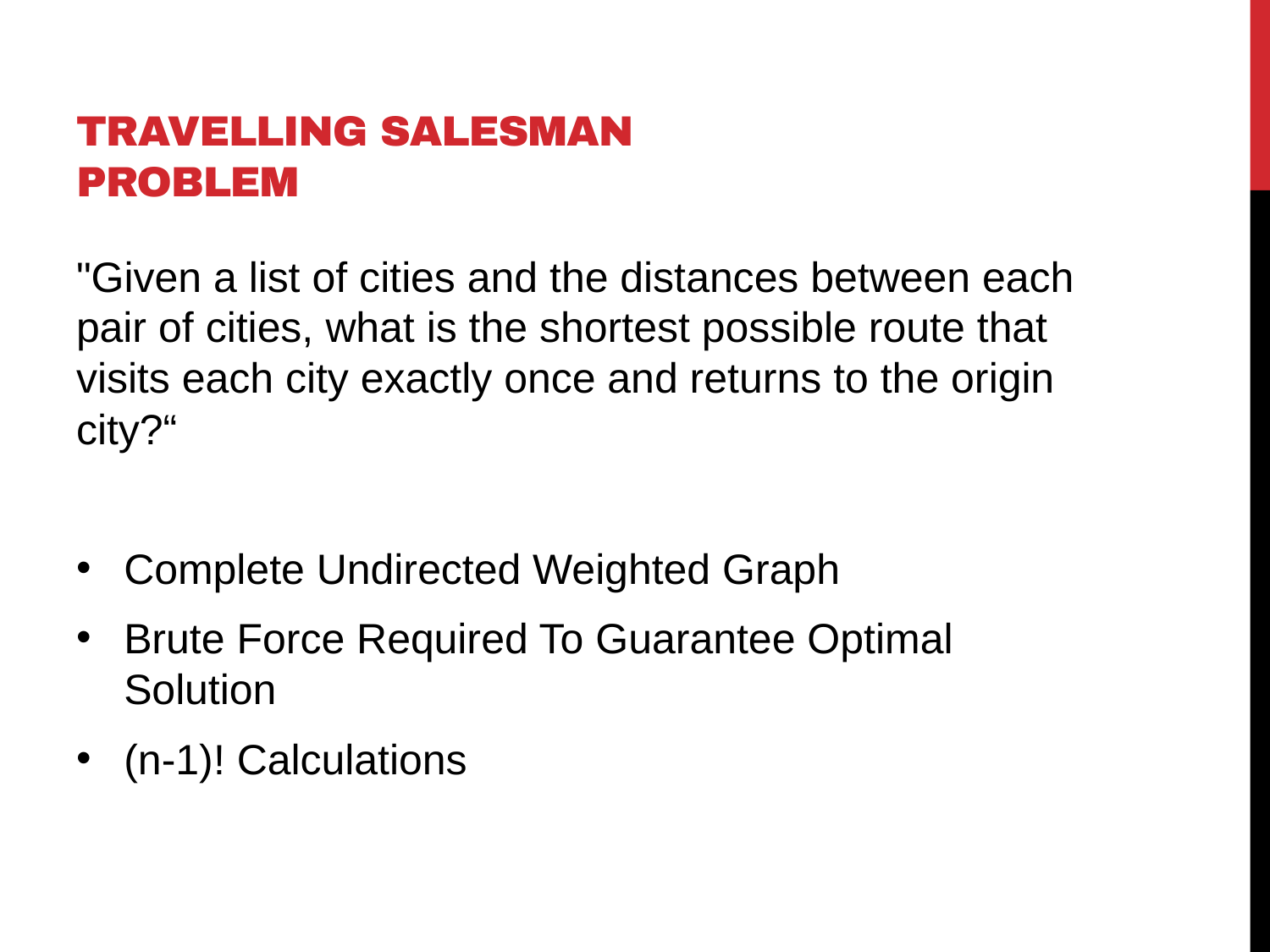

# Travelling Salesman Problem
"Given a list of cities and the distances between each pair of cities, what is the shortest possible route that visits each city exactly once and returns to the origin city?“

Complete Undirected Weighted Graph
Brute Force Required To Guarantee Optimal Solution
(n-1)! Calculations